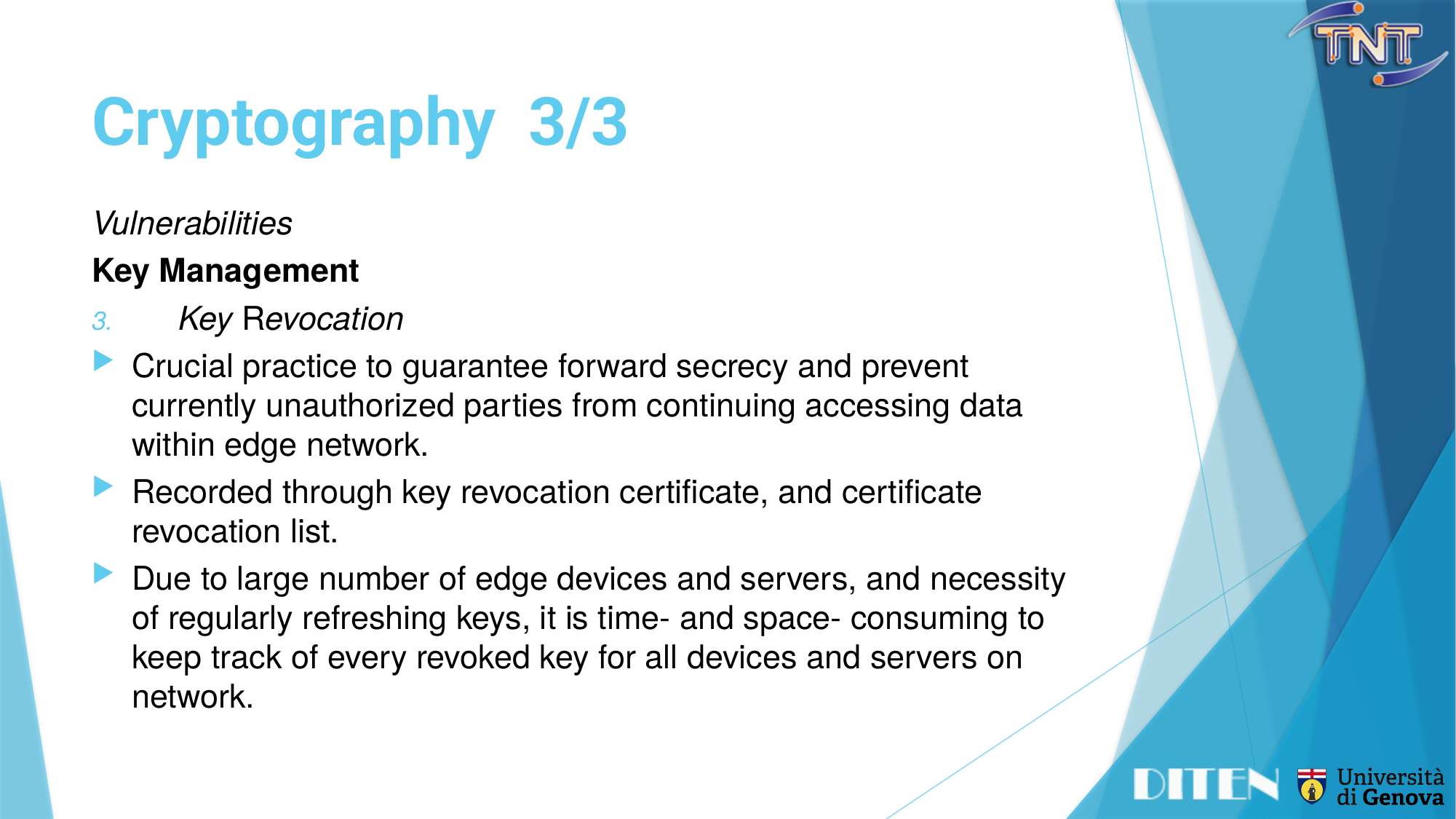

# Cryptography	3/3
Vulnerabilities
Key Management
Key Revocation
Crucial practice to guarantee forward secrecy and prevent currently unauthorized parties from continuing accessing data within edge network.
Recorded through key revocation certificate, and certificate revocation list.
Due to large number of edge devices and servers, and necessity of regularly refreshing keys, it is time- and space- consuming to keep track of every revoked key for all devices and servers on network.